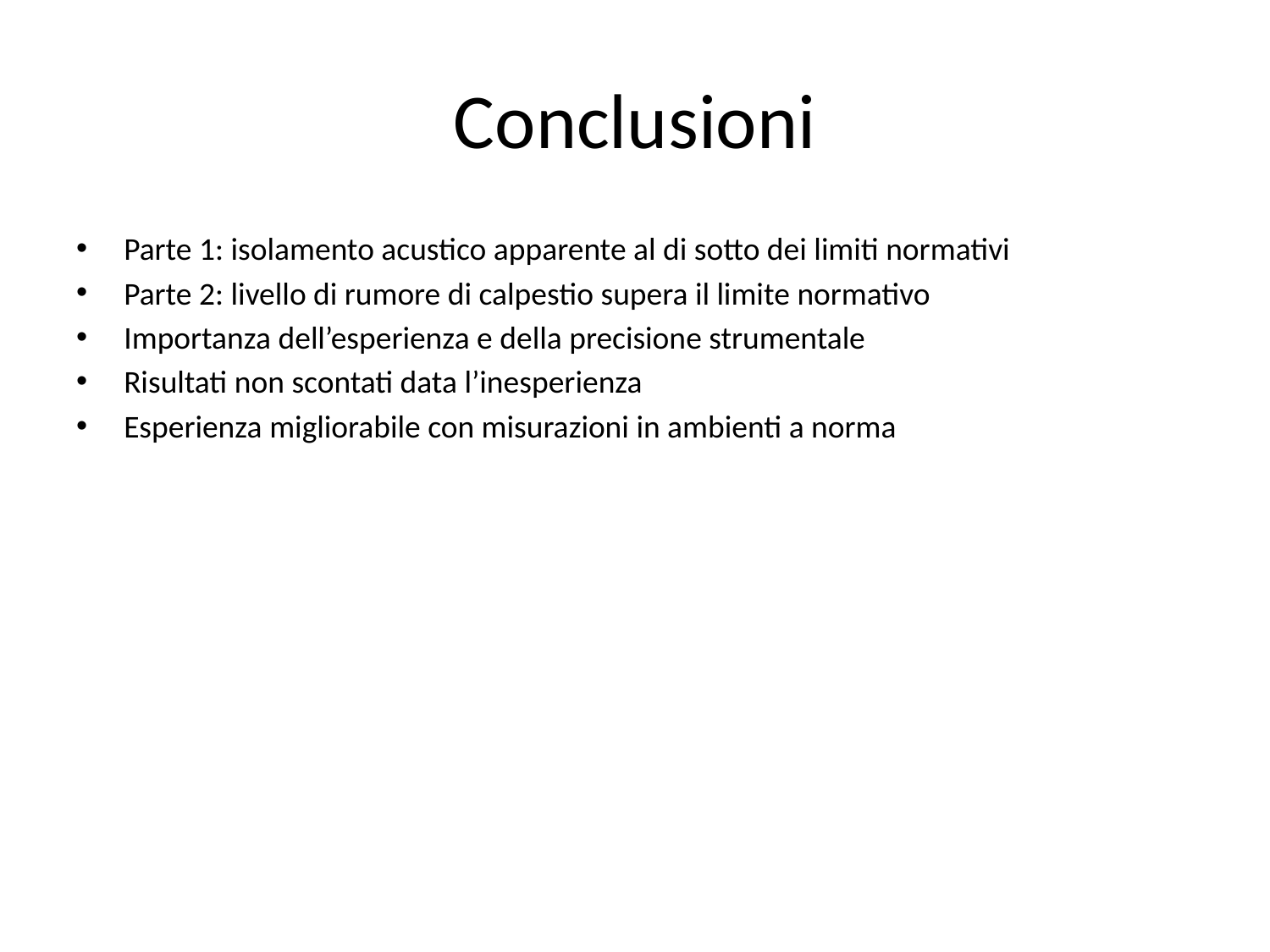

# Conclusioni
Parte 1: isolamento acustico apparente al di sotto dei limiti normativi
Parte 2: livello di rumore di calpestio supera il limite normativo
Importanza dell’esperienza e della precisione strumentale
Risultati non scontati data l’inesperienza
Esperienza migliorabile con misurazioni in ambienti a norma